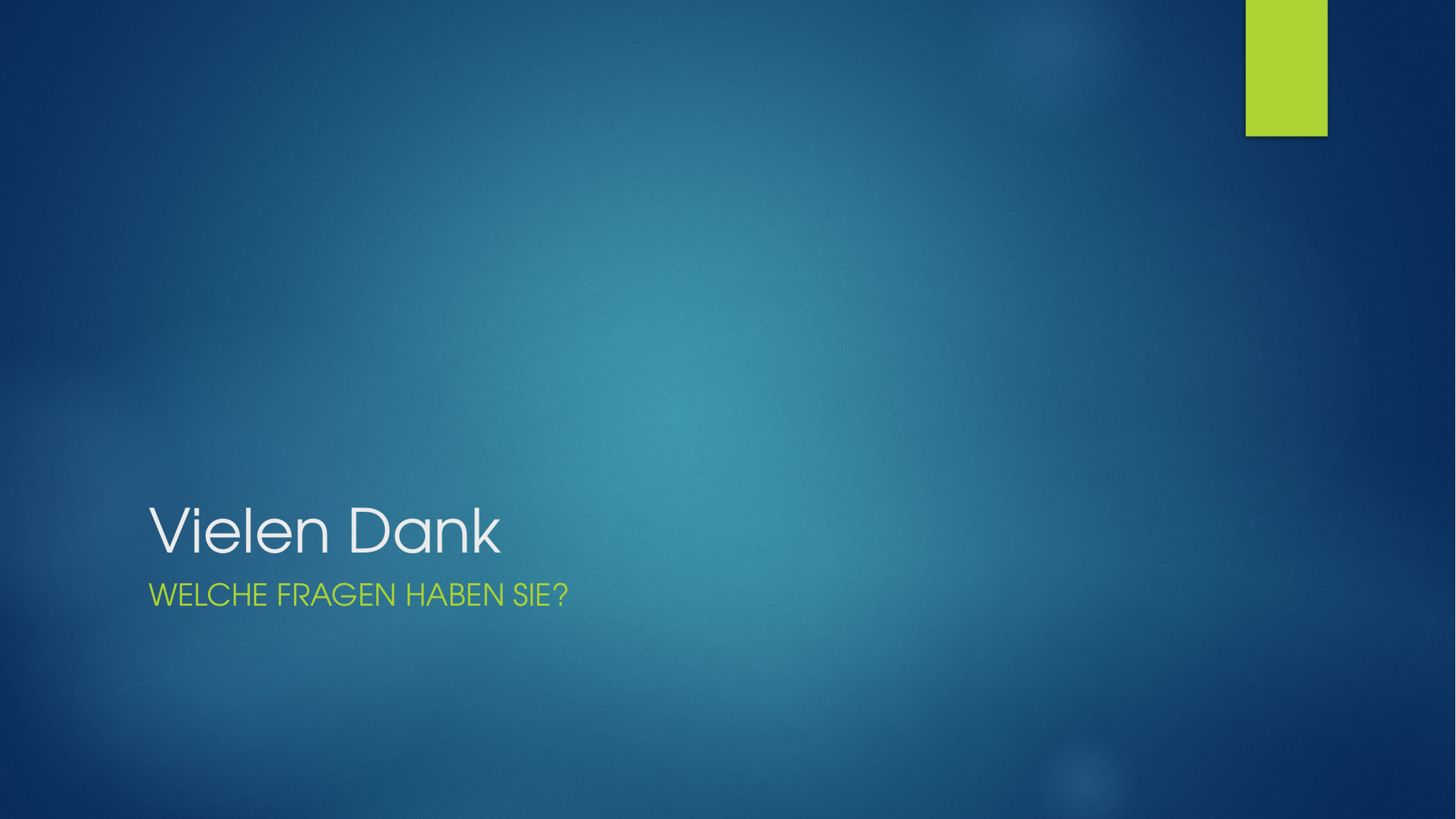

# Vielen Dank
Welche Fragen haben sie?